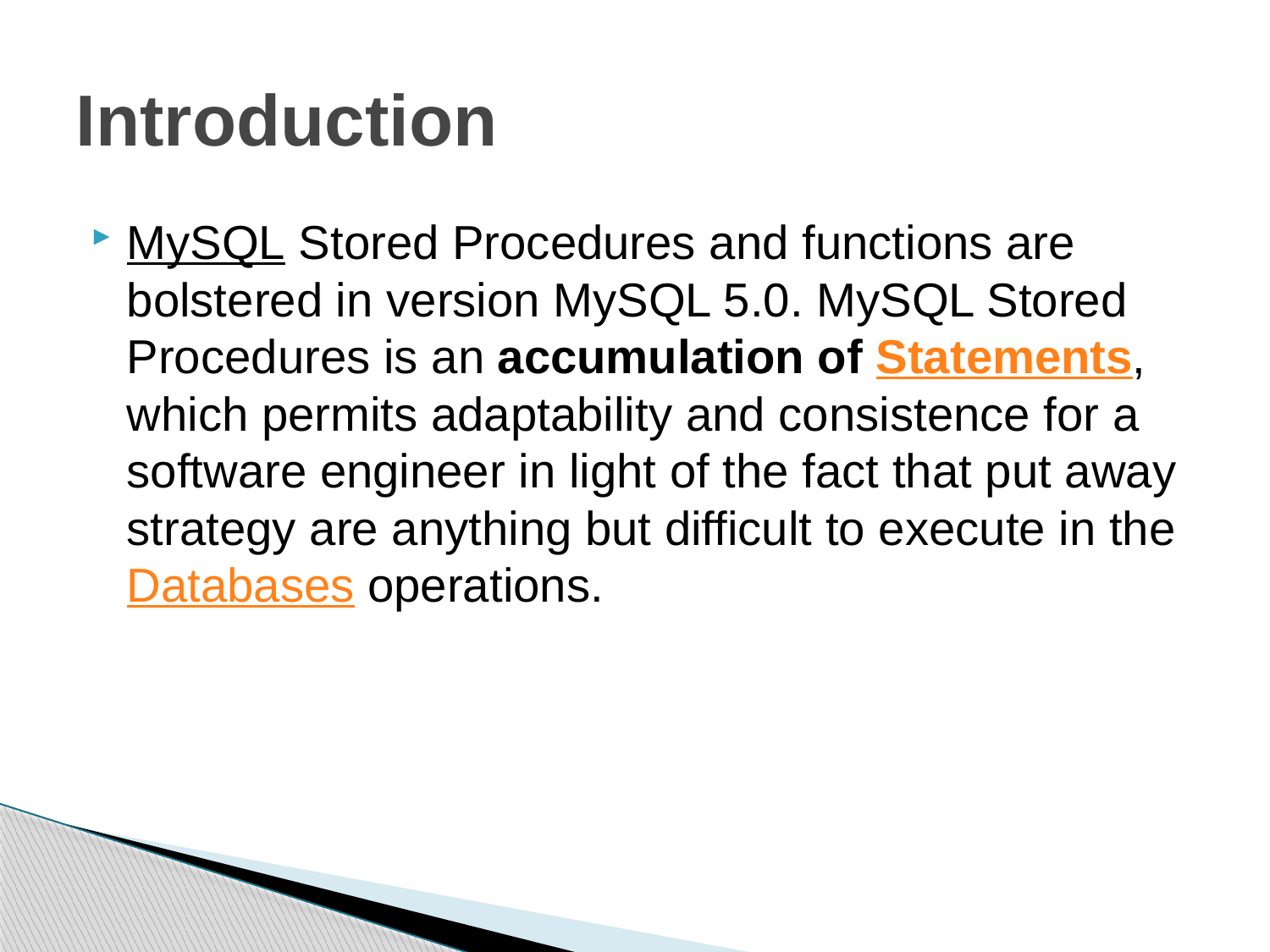

# Introduction
MySQL Stored Procedures and functions are bolstered in version MySQL 5.0. MySQL Stored Procedures is an accumulation of Statements, which permits adaptability and consistence for a software engineer in light of the fact that put away strategy are anything but difficult to execute in the Databases operations.